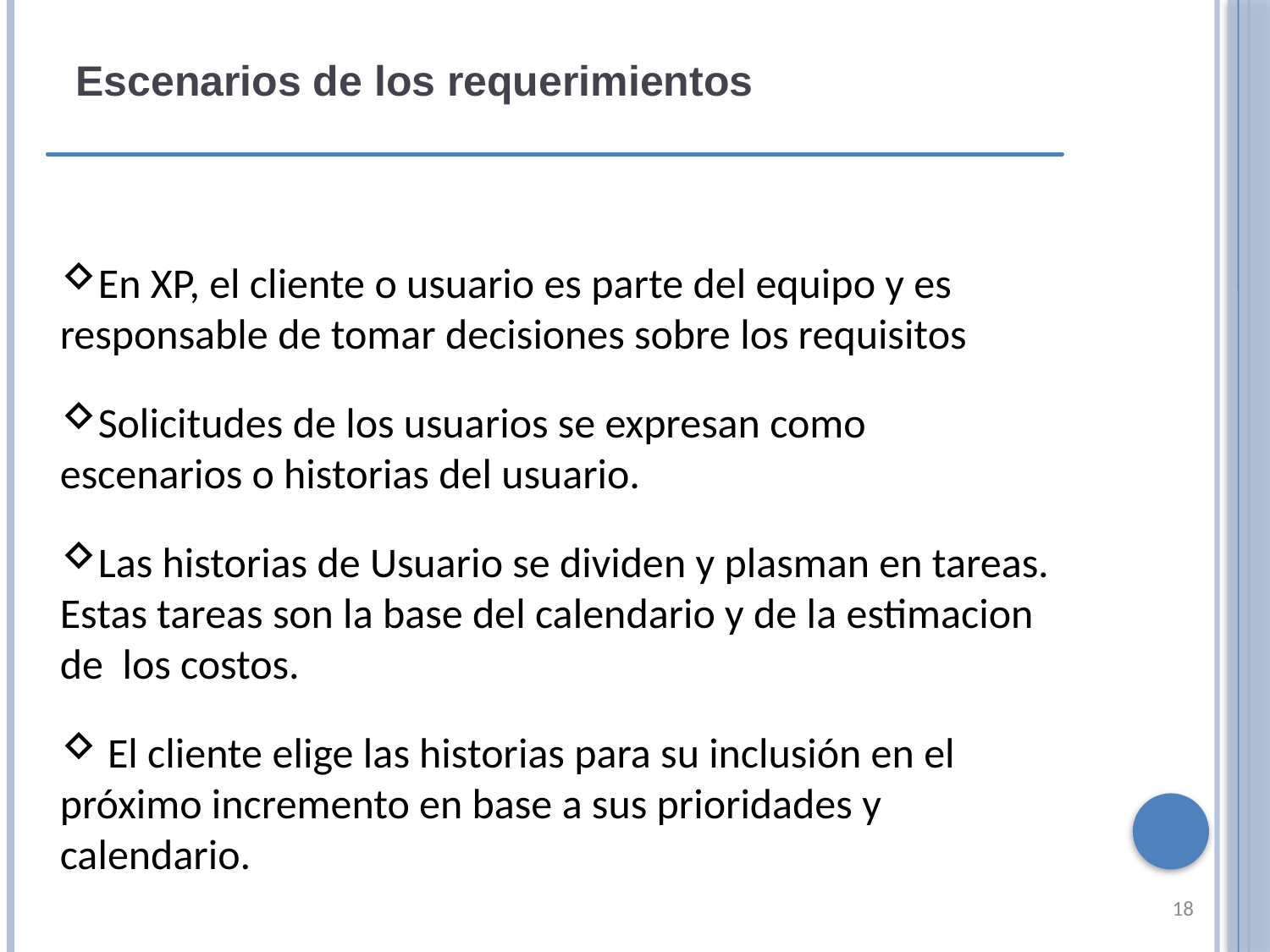

Escenarios de los requerimientos

En XP, el cliente o usuario es parte del equipo y es responsable de tomar decisiones sobre los requisitos

Solicitudes de los usuarios se expresan como escenarios o historias del usuario.

Las historias de Usuario se dividen y plasman en tareas. Estas tareas son la base del calendario y de la estimacion de  los costos.

 El cliente elige las historias para su inclusión en el próximo incremento en base a sus prioridades y  calendario.
18